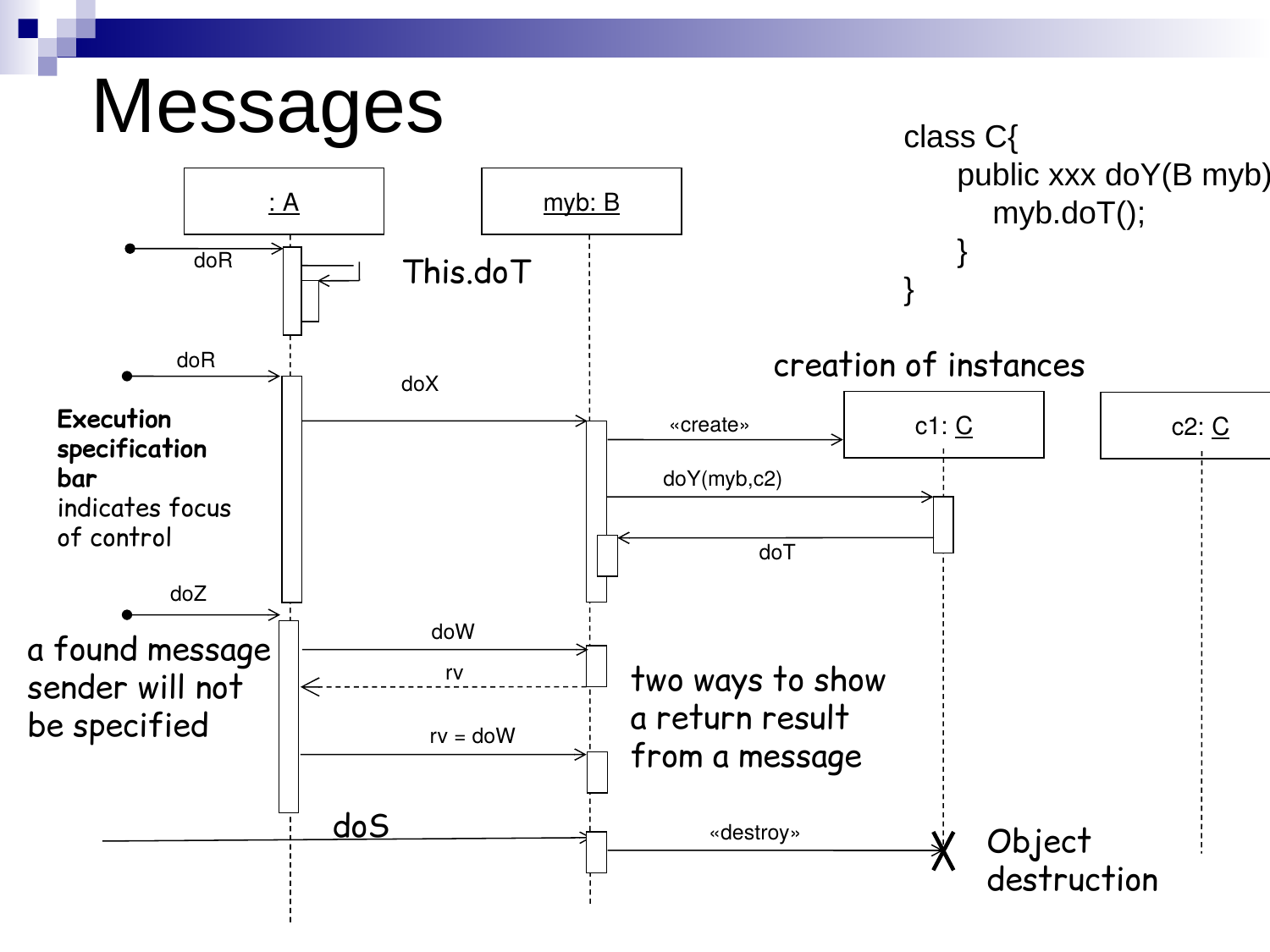

Messages
class C{
      public xxx doY(B myb){
          myb.doT();
      }
}
: A
myb: B

doR
This.doT

creation of instances
doR
doX

c1: C
c2: C
Execution
specification
bar
indicates focus
of control
«create»

doY(myb,c2)

doT

doZ
doW

a found message
sender will not
be specified

rv
two ways to show
a return result
from a message

rv = doW

doS
«destroy»
Object
destruction